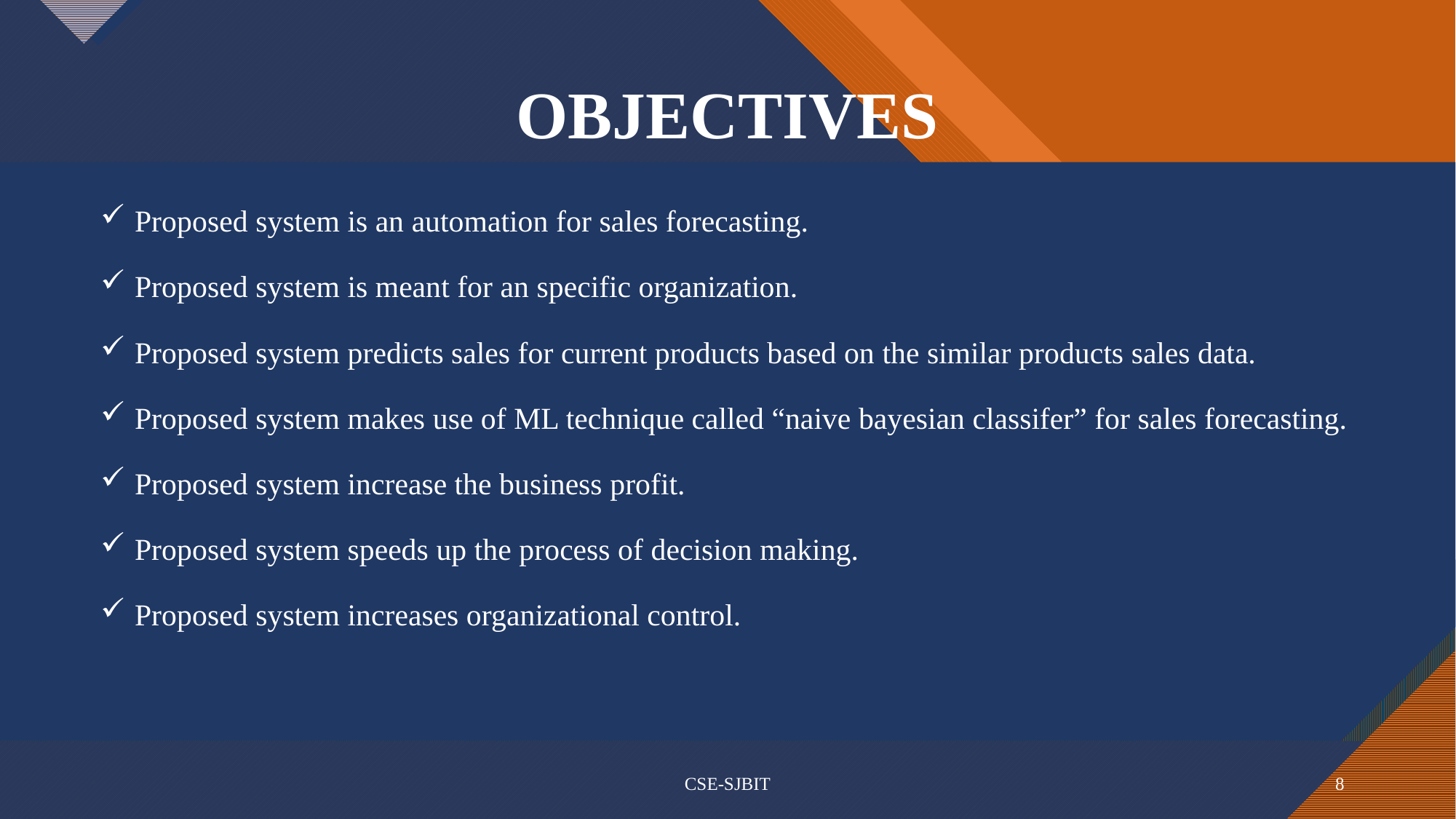

OBJECTIVES
Proposed system is an automation for sales forecasting.

Proposed system is meant for an specific organization.

Proposed system predicts sales for current products based on the similar products sales data.

Proposed system makes use of ML technique called “naive bayesian classifer” for sales forecasting.

Proposed system increase the business profit.

Proposed system speeds up the process of decision making.

Proposed system increases organizational control.
CSE-SJBIT
8